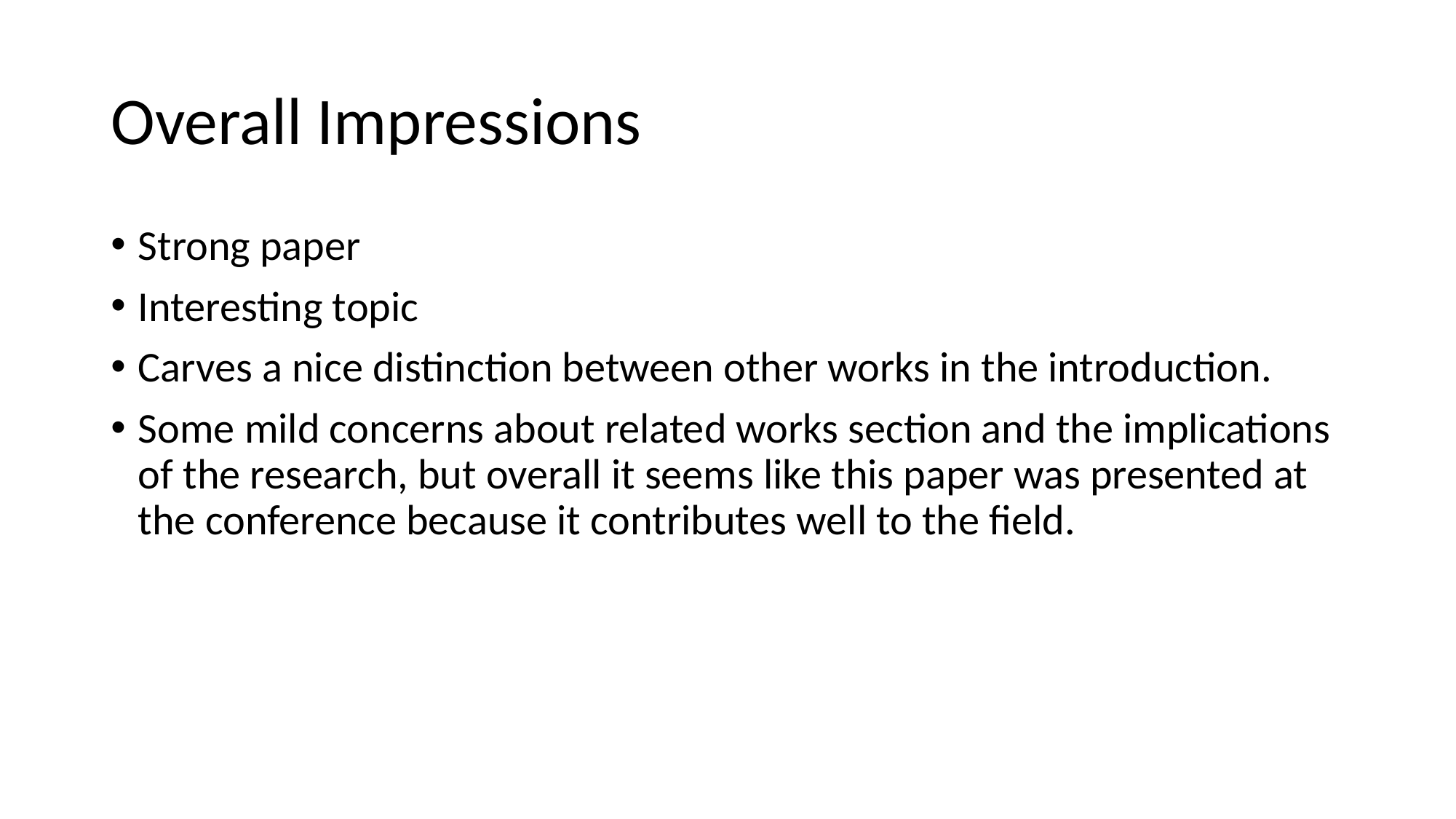

# Overall Impressions
Strong paper
Interesting topic
Carves a nice distinction between other works in the introduction.
Some mild concerns about related works section and the implications of the research, but overall it seems like this paper was presented at the conference because it contributes well to the field.